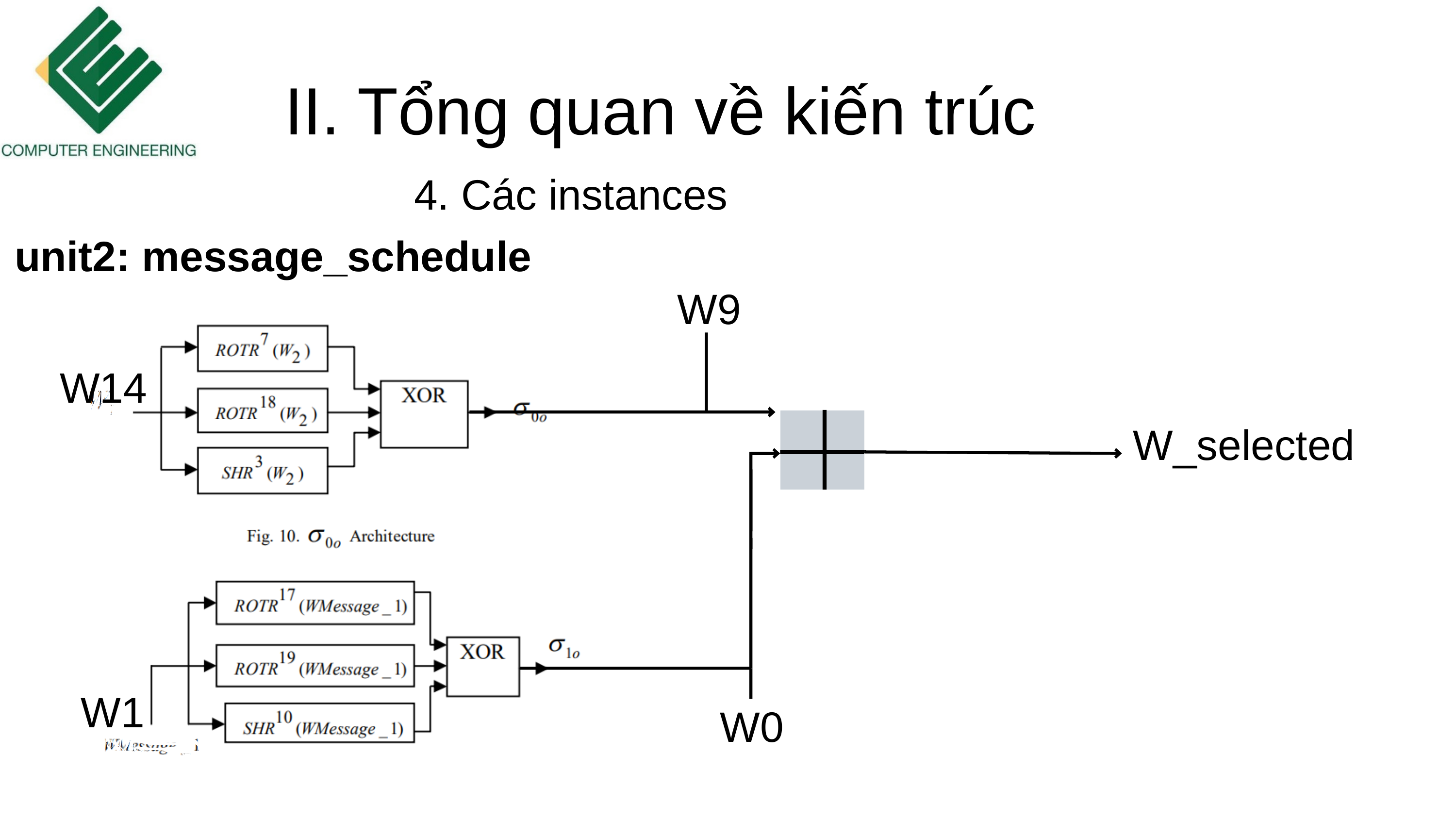

II. Tổng quan về kiến trúc

4. Các instances

unit2: message_schedule

W9

W14

W_selected

W1

W0